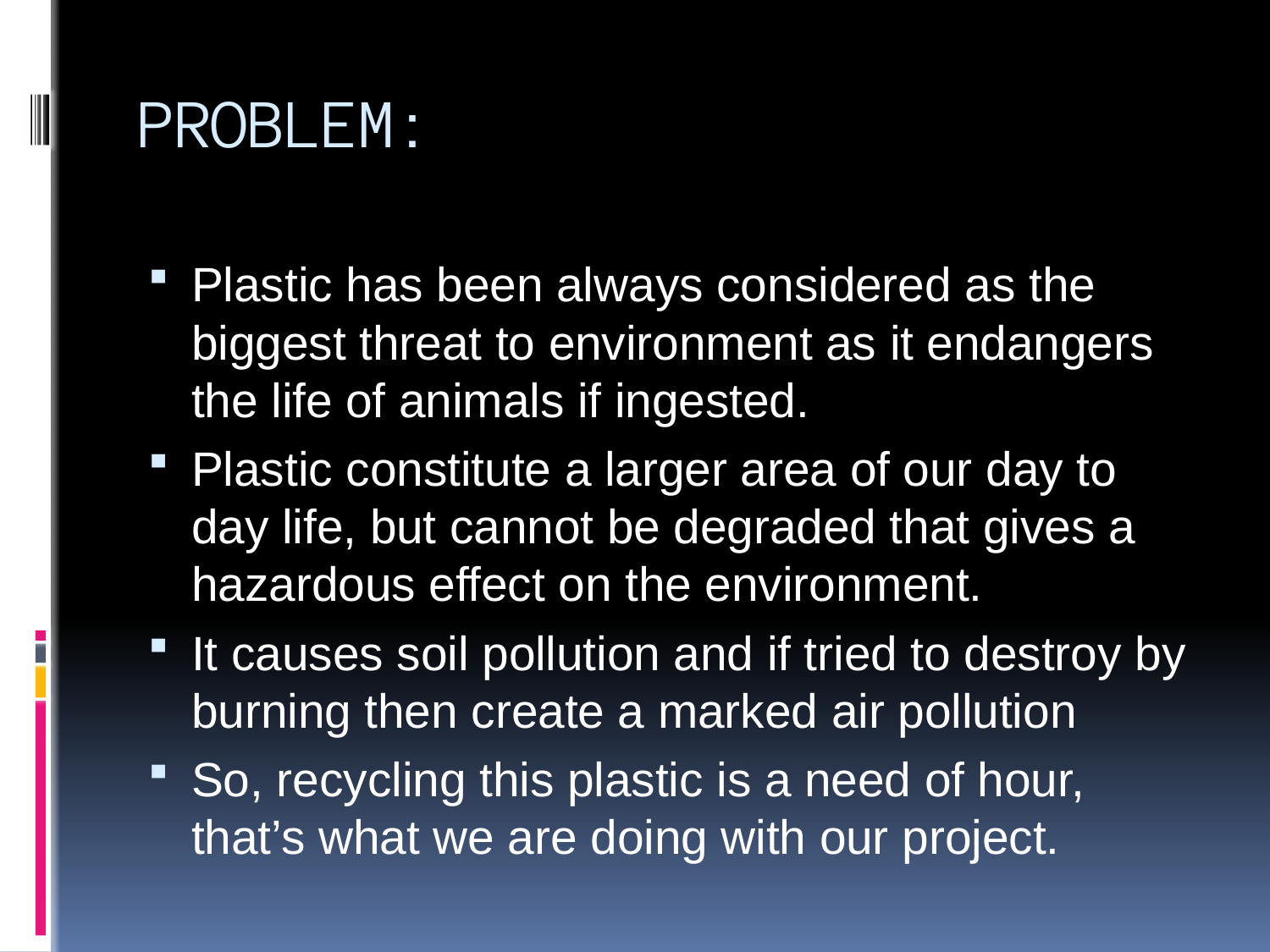

# PROBLEM:
Plastic has been always considered as the biggest threat to environment as it endangers the life of animals if ingested.
Plastic constitute a larger area of our day to day life, but cannot be degraded that gives a hazardous effect on the environment.
It causes soil pollution and if tried to destroy by burning then create a marked air pollution
So, recycling this plastic is a need of hour, that’s what we are doing with our project.